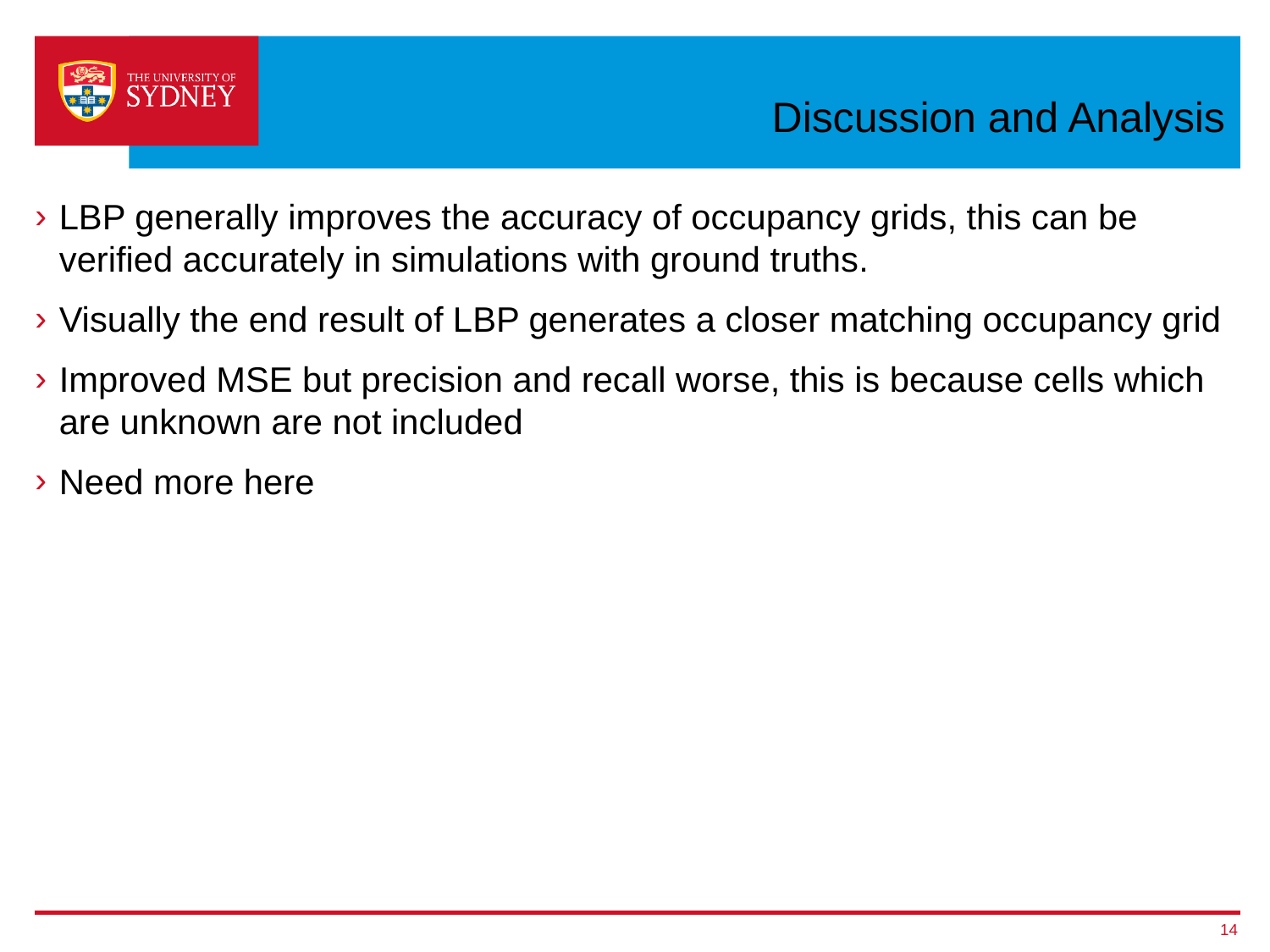

# Discussion and Analysis
LBP generally improves the accuracy of occupancy grids, this can be verified accurately in simulations with ground truths.
Visually the end result of LBP generates a closer matching occupancy grid
Improved MSE but precision and recall worse, this is because cells which are unknown are not included
Need more here
14